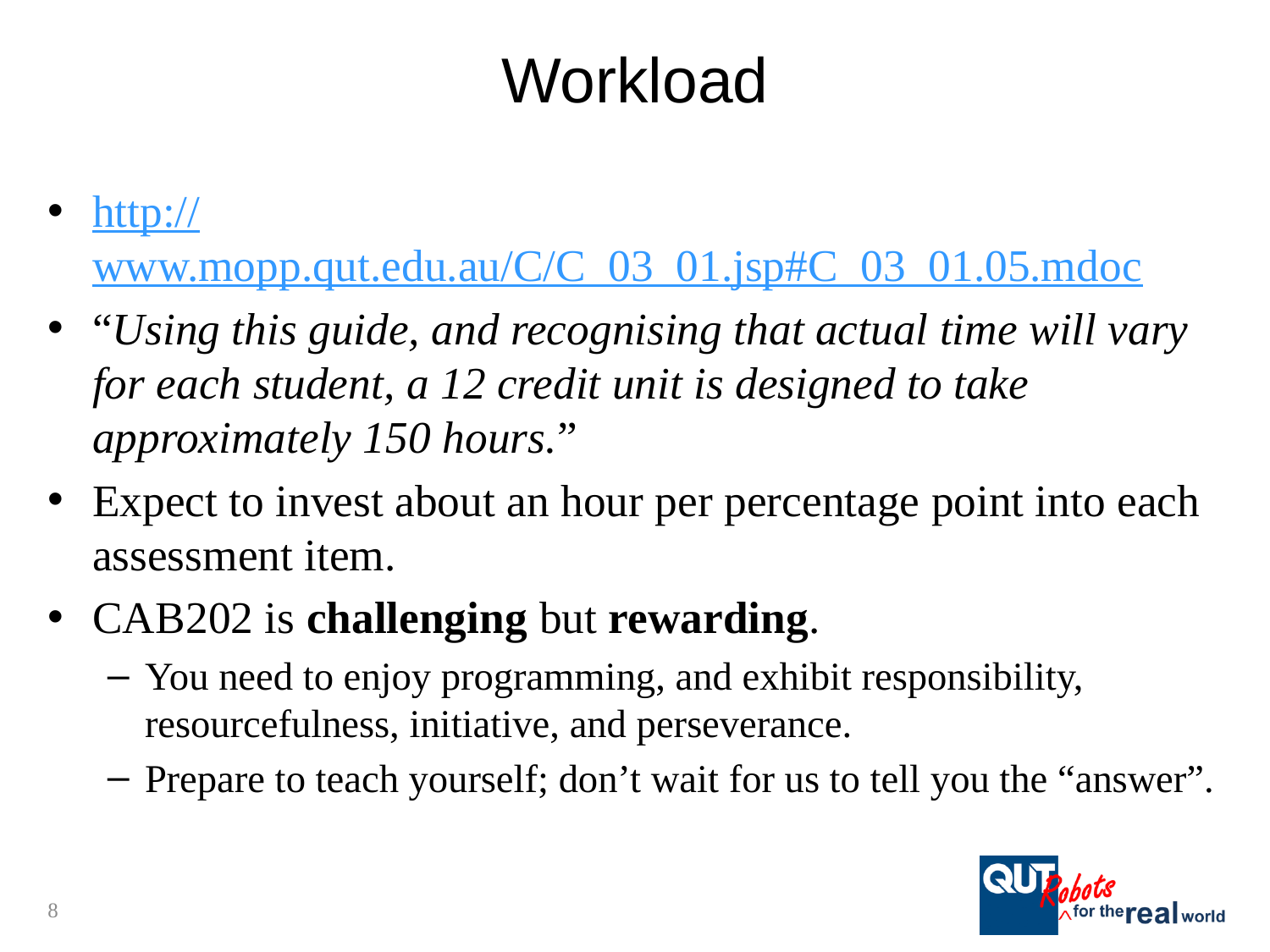

# Workload
http://www.mopp.qut.edu.au/C/C_03_01.jsp#C_03_01.05.mdoc
“Using this guide, and recognising that actual time will vary for each student, a 12 credit unit is designed to take approximately 150 hours.”
Expect to invest about an hour per percentage point into each assessment item.
CAB202 is challenging but rewarding.
You need to enjoy programming, and exhibit responsibility, resourcefulness, initiative, and perseverance.
Prepare to teach yourself; don’t wait for us to tell you the “answer”.
8